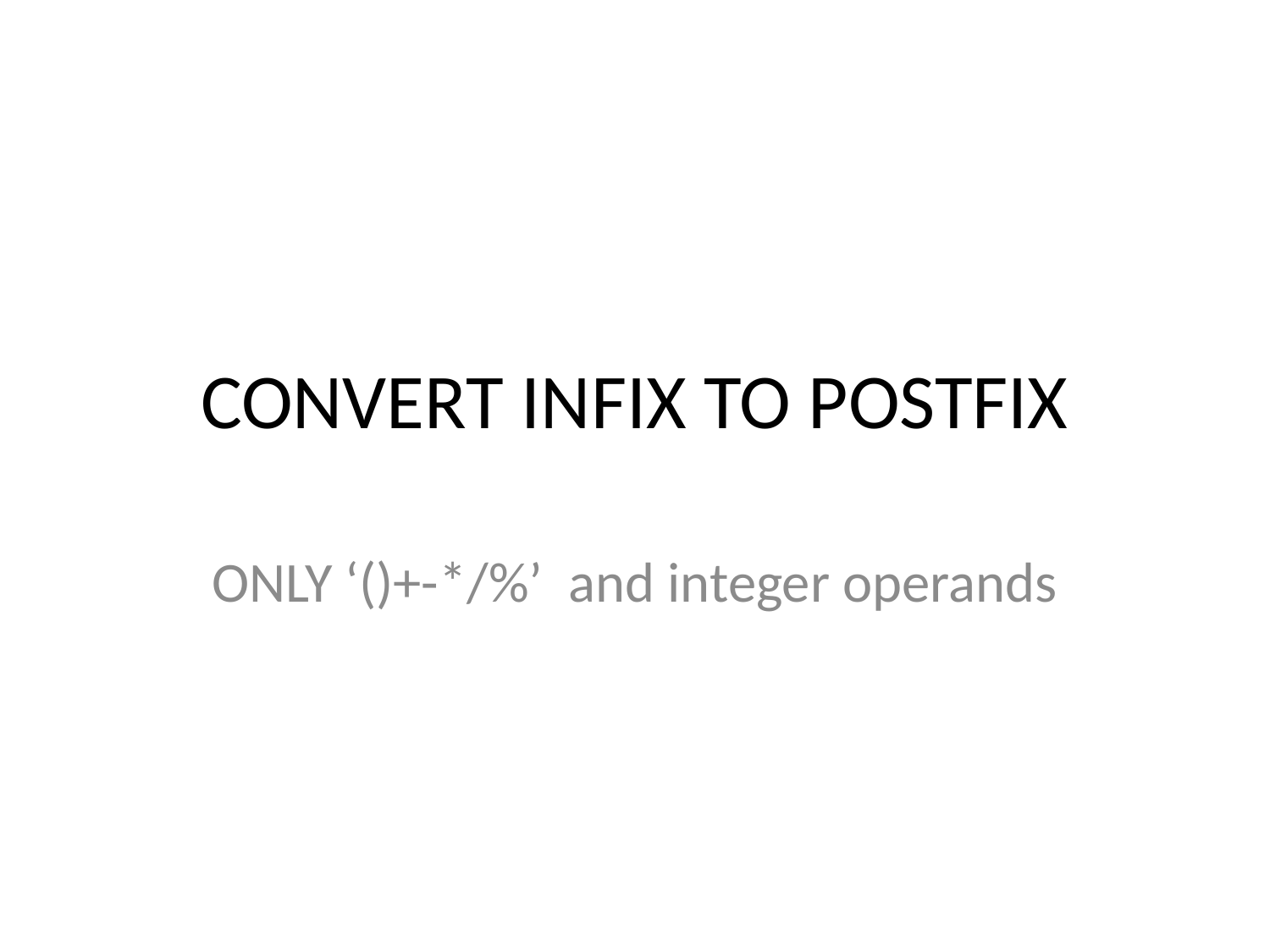

# CONVERT INFIX TO POSTFIX
ONLY ‘()+-*/%’  and integer operands